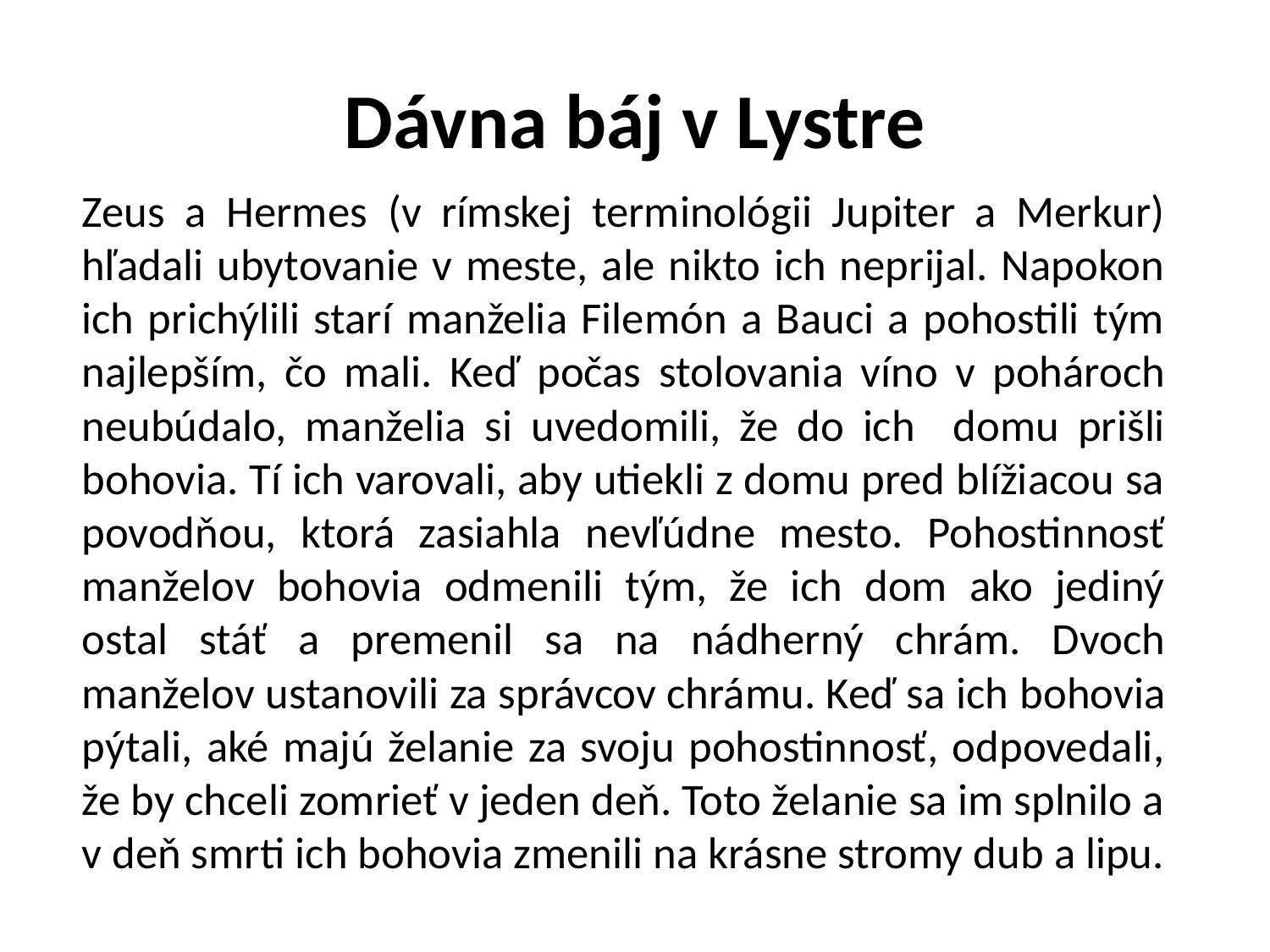

# Dávna báj v Lystre
	Zeus a Hermes (v rímskej terminológii Jupiter a Merkur) hľadali ubytovanie v meste, ale nikto ich neprijal. Napokon ich prichýlili starí manželia Filemón a Bauci a pohostili tým najlepším, čo mali. Keď počas stolovania víno v pohároch neubúdalo, manželia si uvedomili, že do ich  domu prišli bohovia. Tí ich varovali, aby utiekli z domu pred blížiacou sa povodňou, ktorá zasiahla nevľúdne mesto. Pohostinnosť manželov bohovia odmenili tým, že ich dom ako jediný ostal stáť a premenil sa na nádherný chrám. Dvoch manželov ustanovili za správcov chrámu. Keď sa ich bohovia pýtali, aké majú želanie za svoju pohostinnosť, odpovedali, že by chceli zomrieť v jeden deň. Toto želanie sa im splnilo a v deň smrti ich bohovia zmenili na krásne stromy dub a lipu.